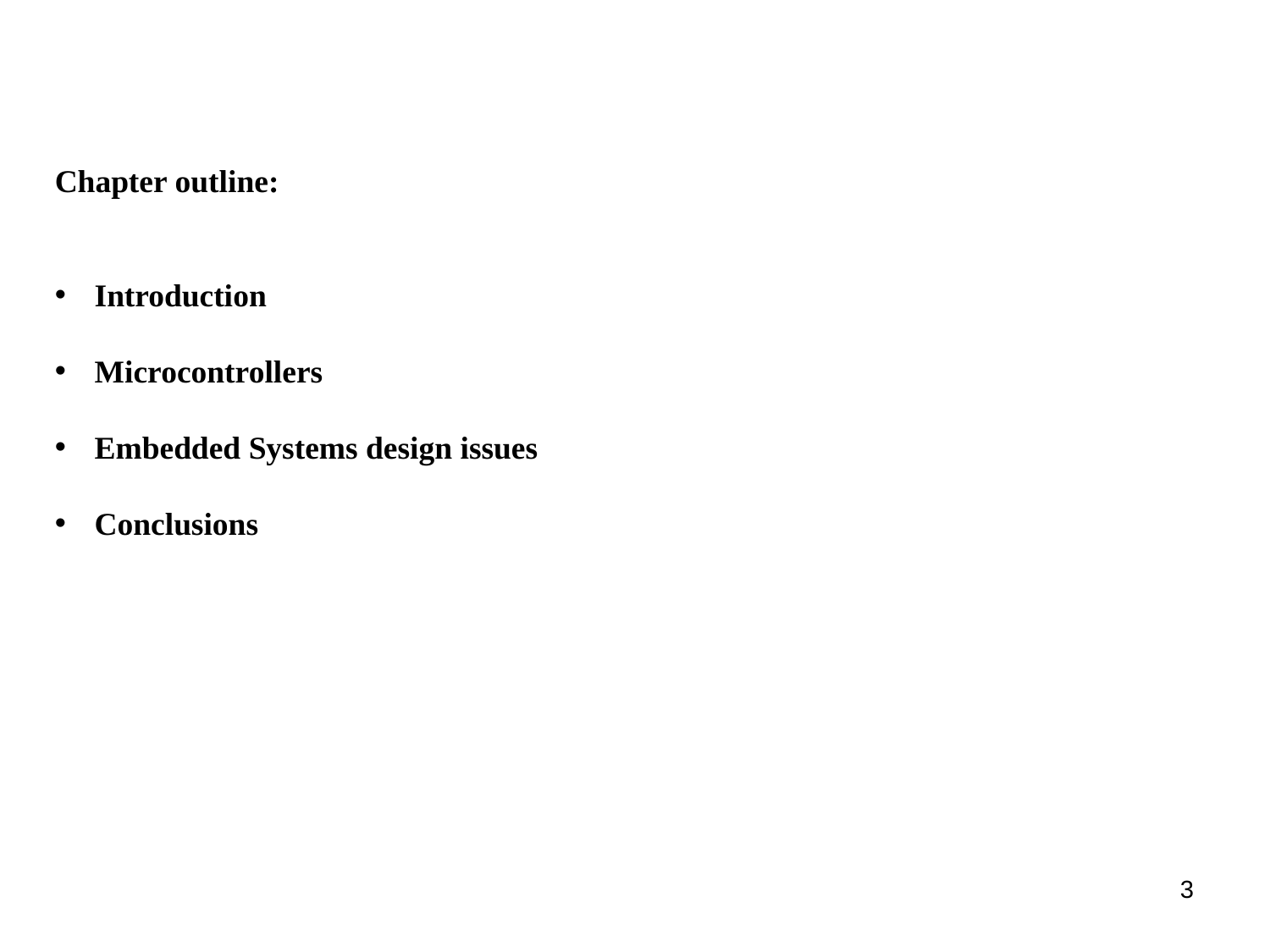

Chapter outline:

Introduction
Microcontrollers
Embedded Systems design issues
Conclusions
3